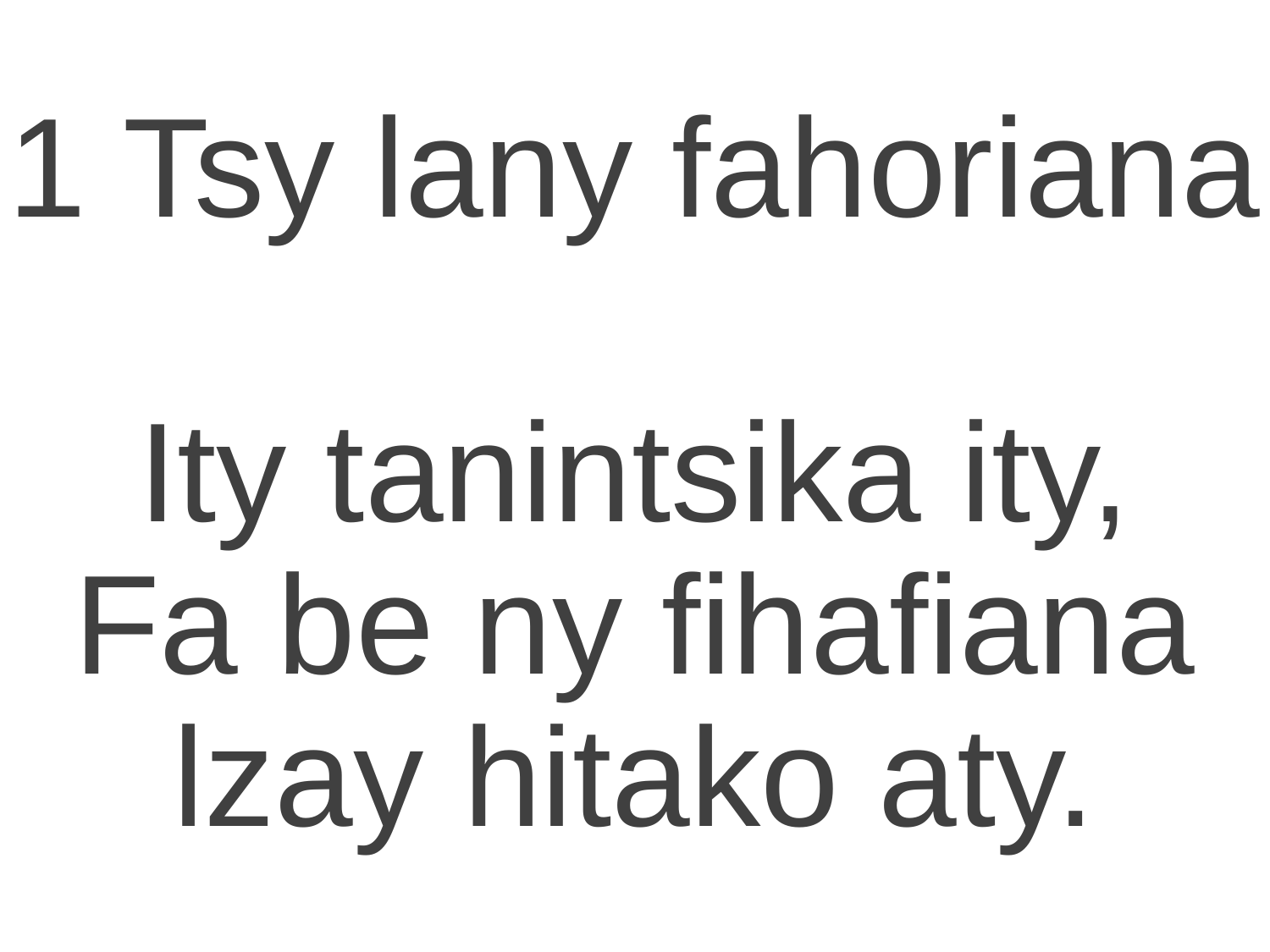

1 Tsy lany fahoriana
Ity tanintsika ity,
Fa be ny fihafiana
lzay hitako aty.